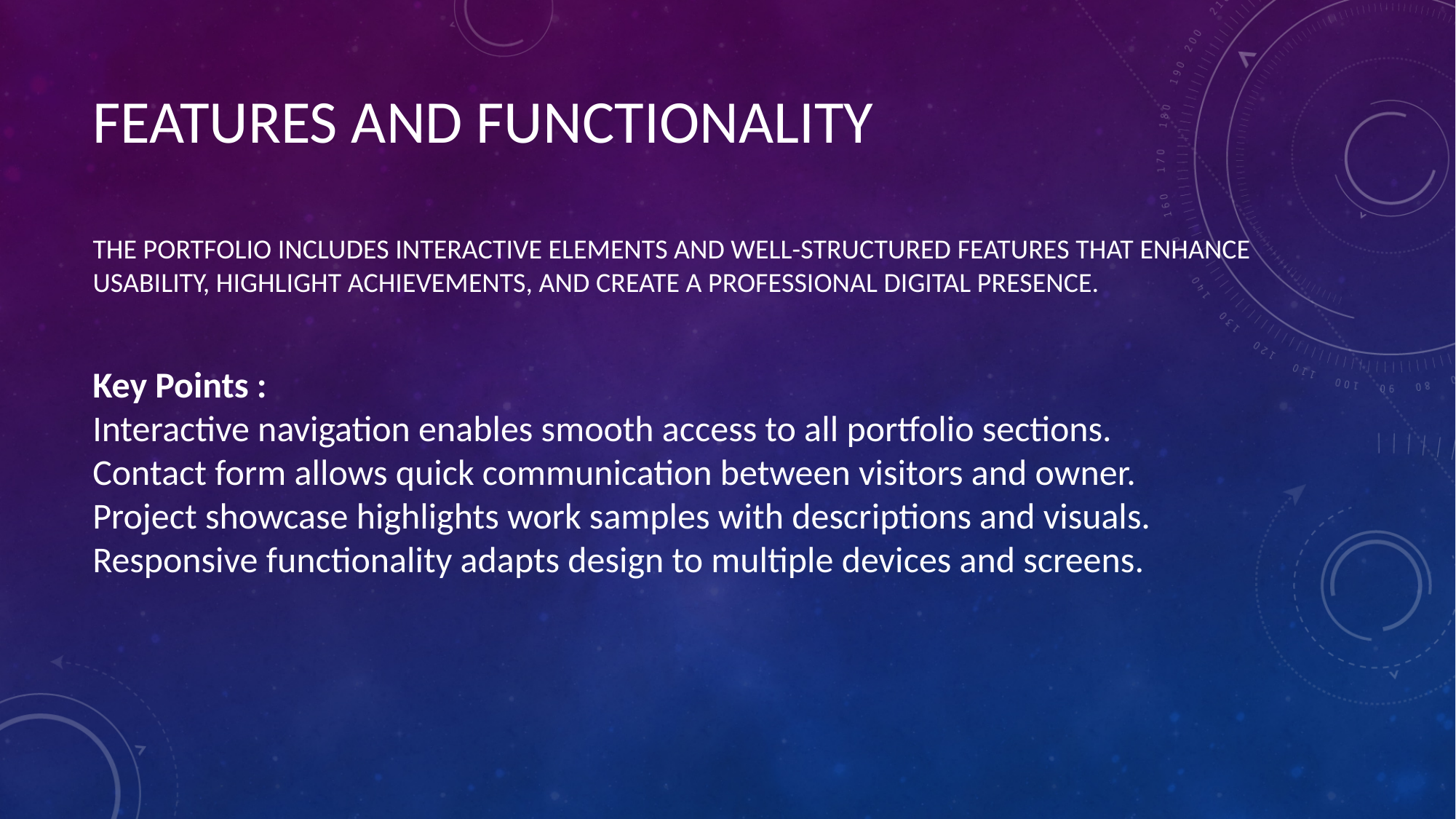

# FEATURES AND FUNCTIONALITY
The portfolio includes interactive elements and well-structured features that enhance usability, highlight achievements, and create a professional digital presence.
Key Points :
Interactive navigation enables smooth access to all portfolio sections.
Contact form allows quick communication between visitors and owner.
Project showcase highlights work samples with descriptions and visuals.
Responsive functionality adapts design to multiple devices and screens.